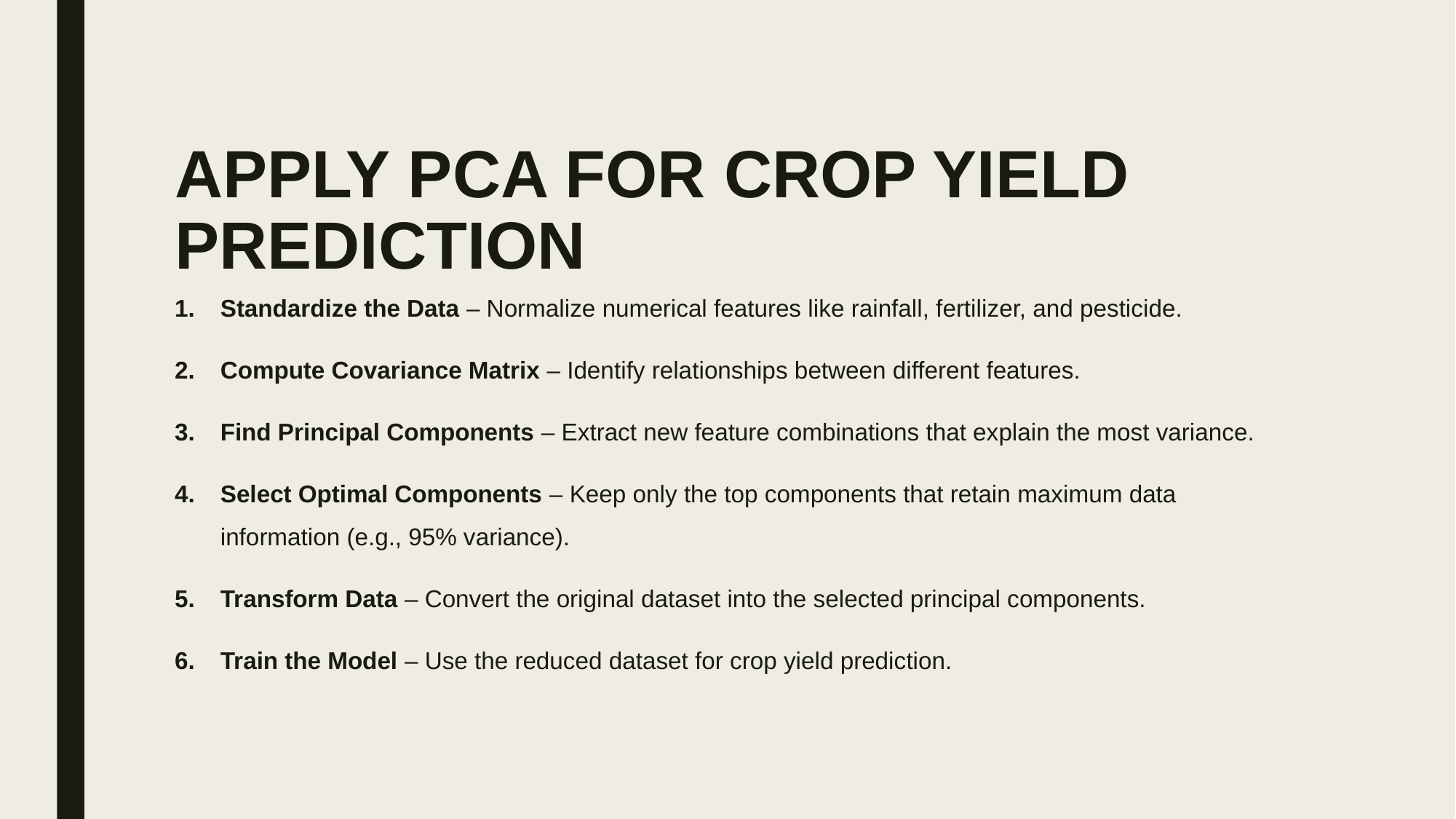

# APPLY PCA FOR CROP YIELD PREDICTION
Standardize the Data – Normalize numerical features like rainfall, fertilizer, and pesticide.
Compute Covariance Matrix – Identify relationships between different features.
Find Principal Components – Extract new feature combinations that explain the most variance.
Select Optimal Components – Keep only the top components that retain maximum data information (e.g., 95% variance).
Transform Data – Convert the original dataset into the selected principal components.
Train the Model – Use the reduced dataset for crop yield prediction.